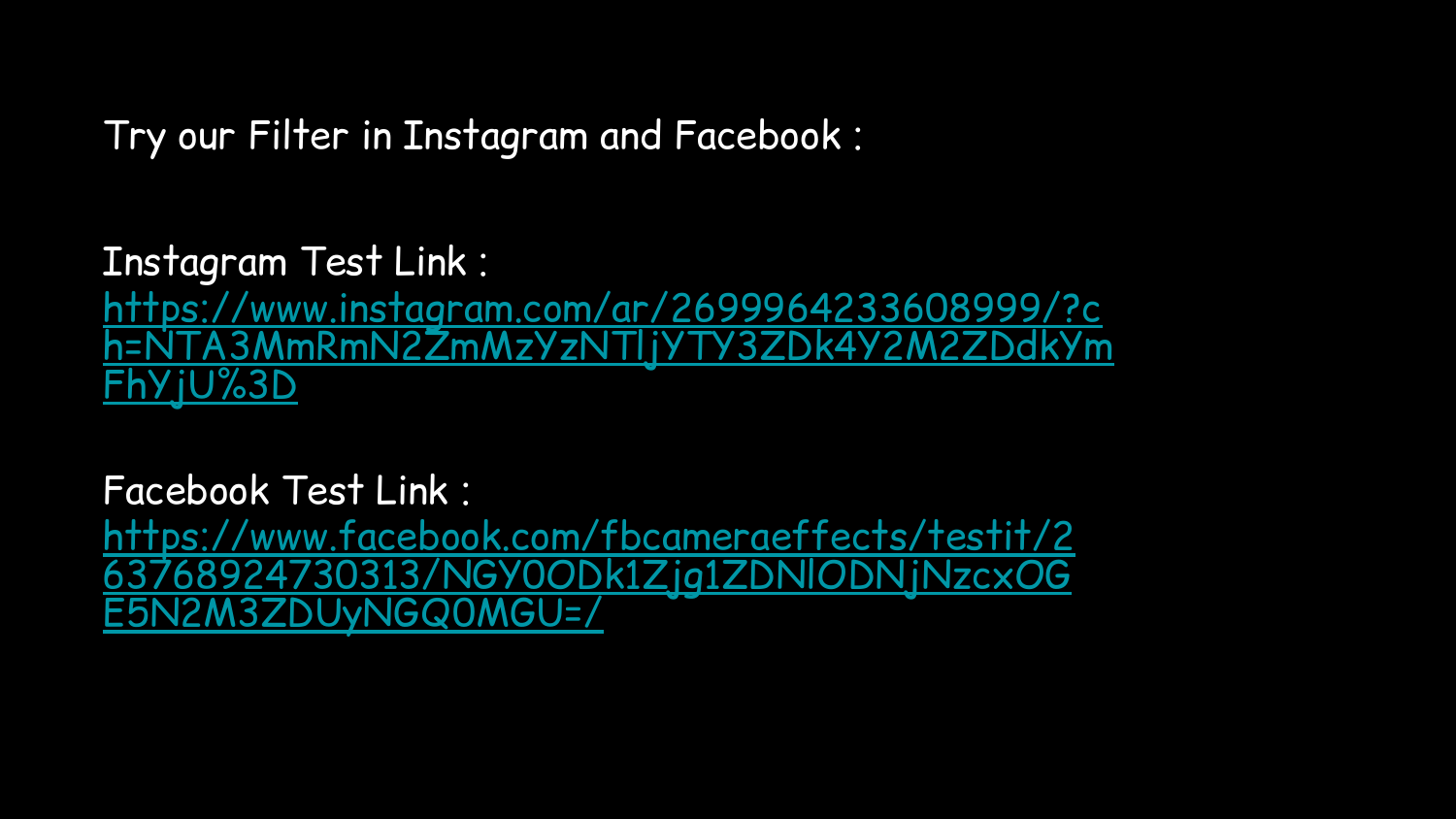

Try our Filter in Instagram and Facebook :
Instagram Test Link : https://www.instagram.com/ar/2699964233608999/?ch=NTA3MmRmN2ZmMzYzNTljYTY3ZDk4Y2M2ZDdkYmFhYjU%3D
Facebook Test Link : https://www.facebook.com/fbcameraeffects/testit/263768924730313/NGY0ODk1Zjg1ZDNlODNjNzcxOGE5N2M3ZDUyNGQ0MGU=/